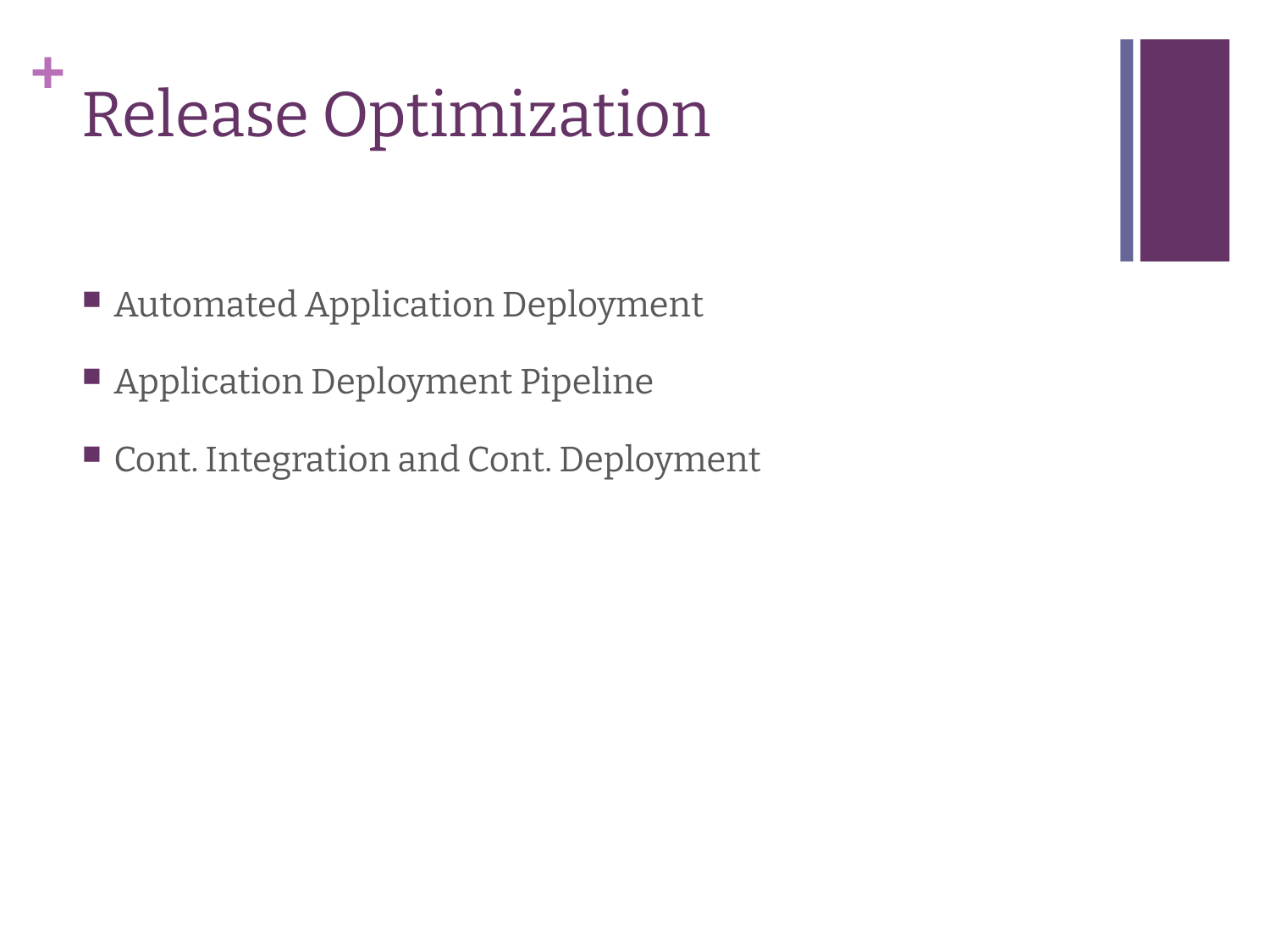

# Release Optimization
Automated Application Deployment
Application Deployment Pipeline
Cont. Integration and Cont. Deployment